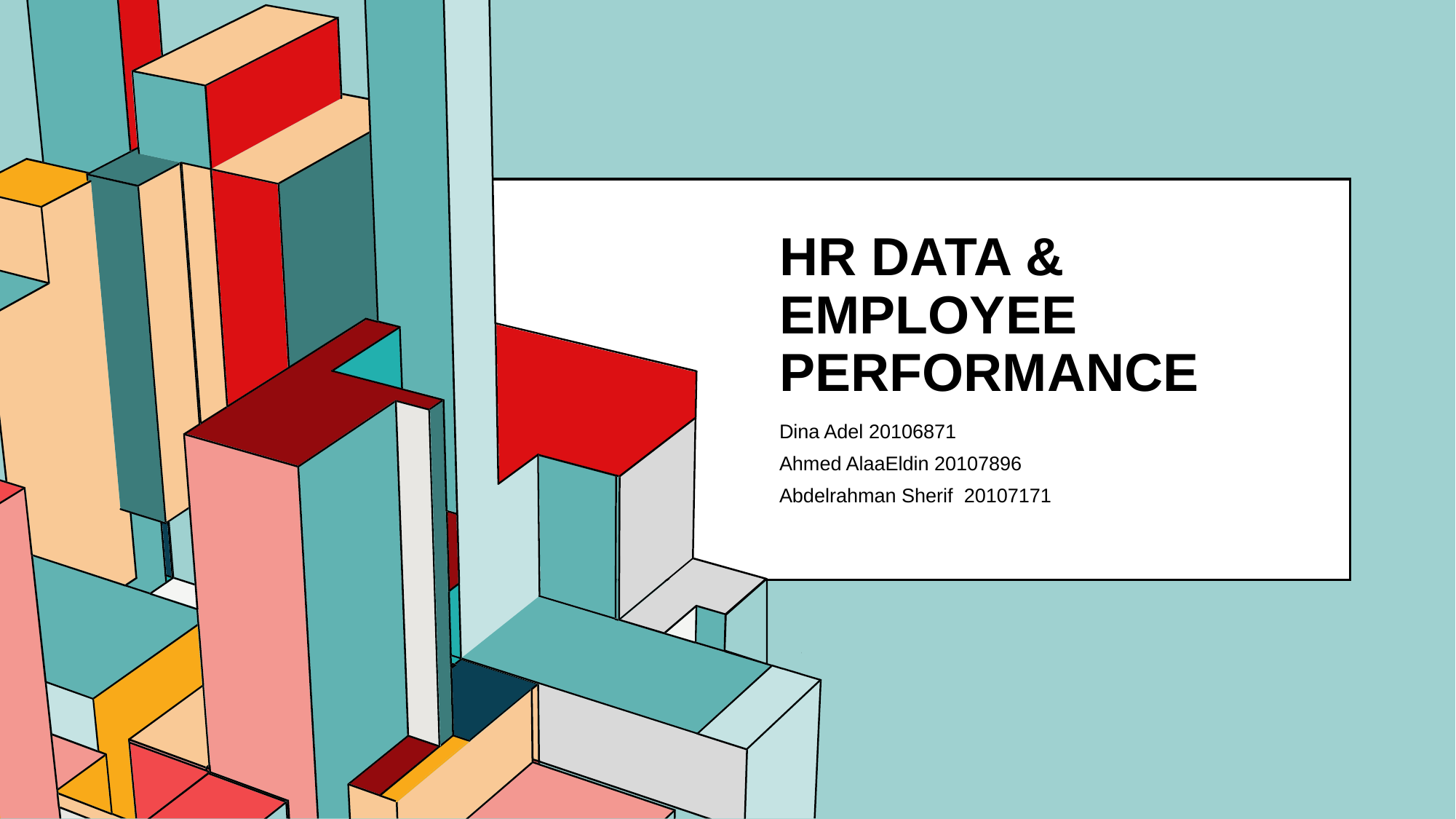

# HR Data & employee performance
Dina Adel 20106871
Ahmed AlaaEldin 20107896
Abdelrahman Sherif  20107171